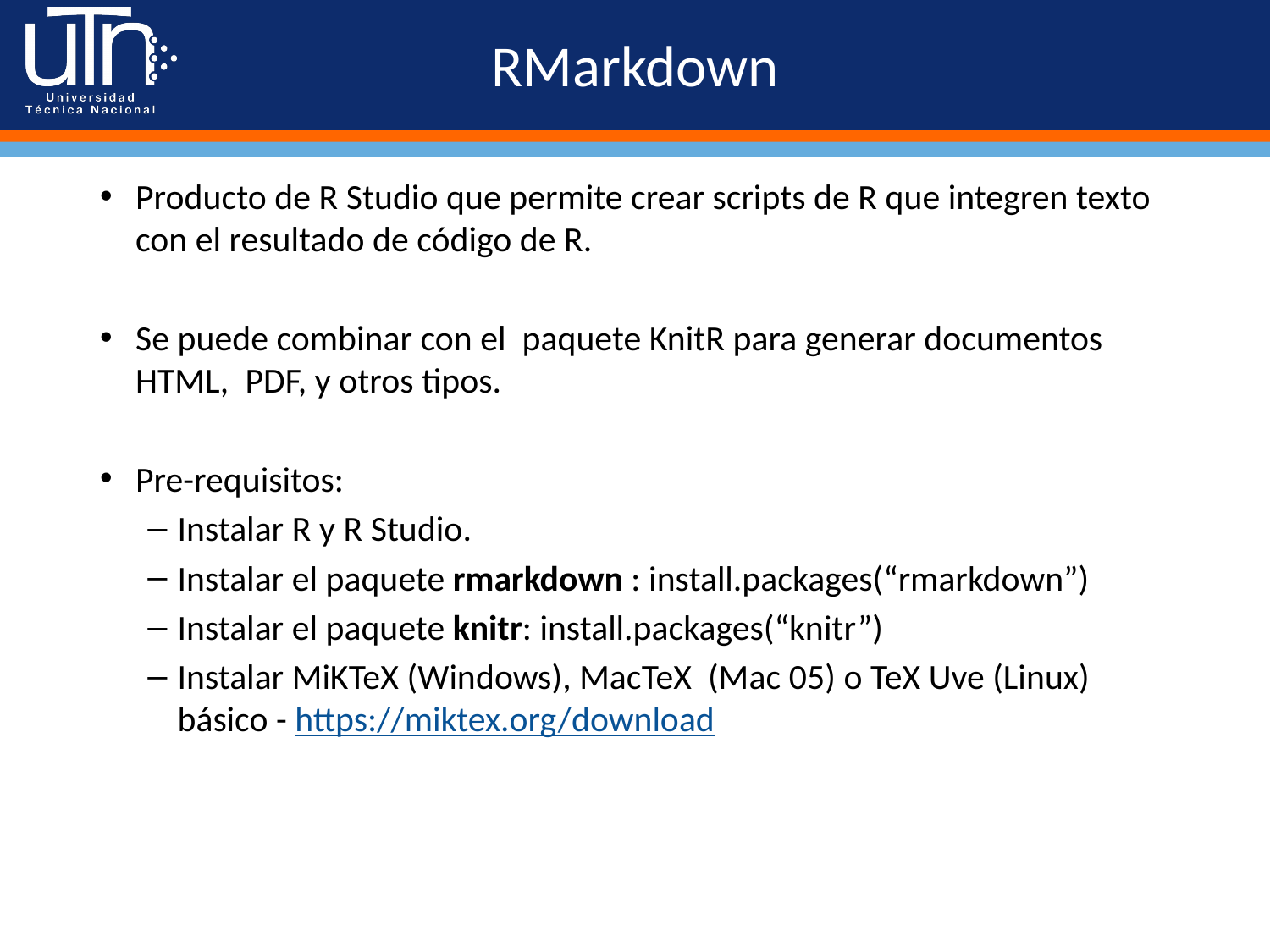

# RMarkdown
Producto de R Studio que permite crear scripts de R que integren texto con el resultado de código de R.

Se puede combinar con el  paquete KnitR para generar documentos HTML,  PDF, y otros tipos.

Pre-requisitos:
Instalar R y R Studio.
Instalar el paquete rmarkdown : install.packages(“rmarkdown”)
Instalar el paquete knitr: install.packages(“knitr”)
Instalar MiKTeX (Windows), MacTeX  (Mac 05) o TeX Uve (Linux) básico - https://miktex.org/download